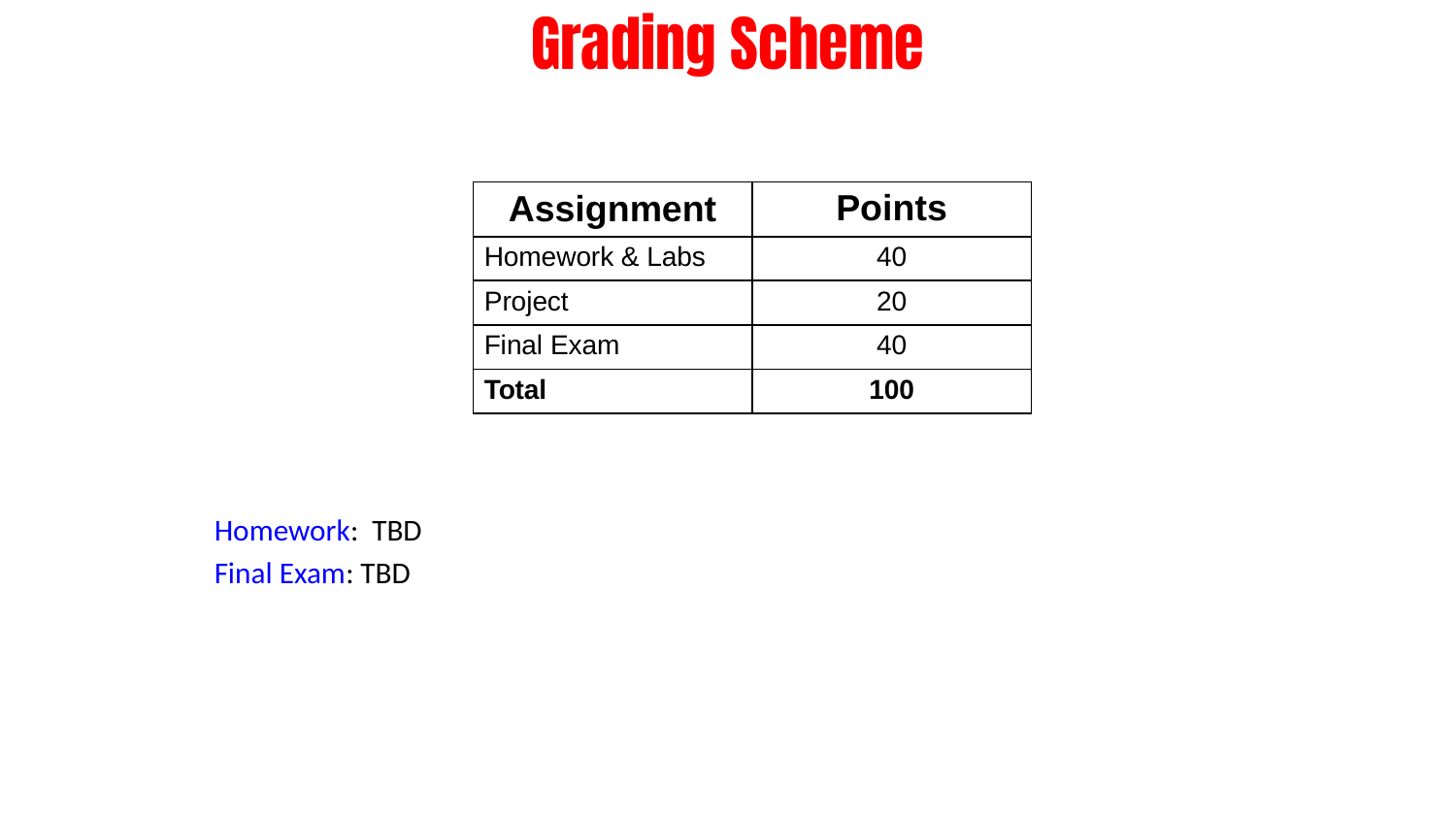

# Grading Scheme
9

Homework:  TBD
Final Exam: TBD
| Assignment | Points |
| --- | --- |
| Homework & Labs | 40 |
| Project | 20 |
| Final Exam | 40 |
| Total | 100 |